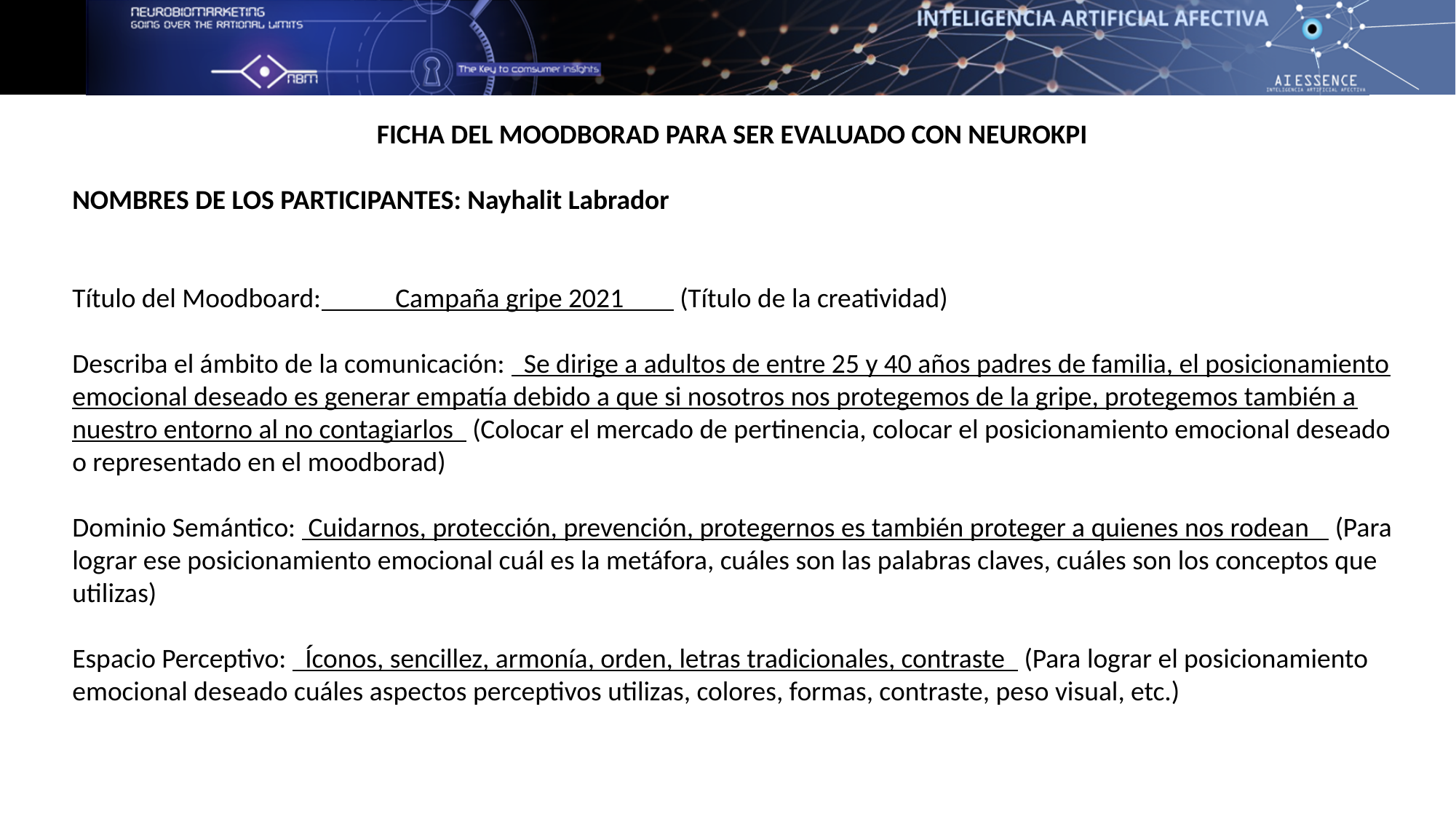

FICHA DEL MOODBORAD PARA SER EVALUADO CON NEUROKPI

NOMBRES DE LOS PARTICIPANTES: Nayhalit Labrador

Título del Moodboard:            Campaña gripe 2021         (Título de la creatividad)

Describa el ámbito de la comunicación:   Se dirige a adultos de entre 25 y 40 años padres de familia, el posicionamiento emocional deseado es generar empatía debido a que si nosotros nos protegemos de la gripe, protegemos también a nuestro entorno al no contagiarlos   (Colocar el mercado de pertinencia, colocar el posicionamiento emocional deseado o representado en el moodborad)

Dominio Semántico:  Cuidarnos, protección, prevención, protegernos es también proteger a quienes nos rodean    (Para lograr ese posicionamiento emocional cuál es la metáfora, cuáles son las palabras claves, cuáles son los conceptos que utilizas)

Espacio Perceptivo:   Íconos, sencillez, armonía, orden, letras tradicionales, contraste   (Para lograr el posicionamiento emocional deseado cuáles aspectos perceptivos utilizas, colores, formas, contraste, peso visual, etc.)